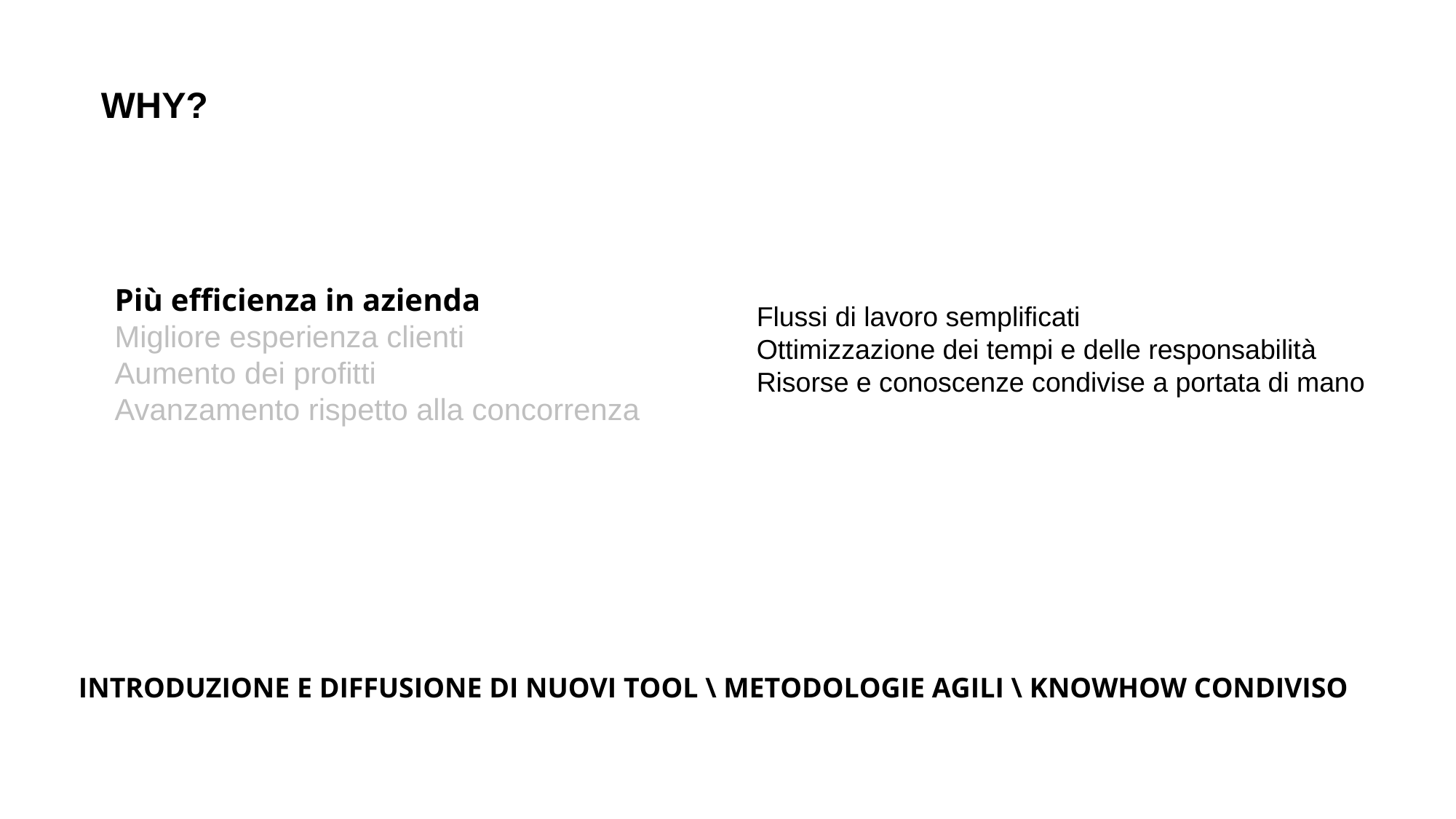

WHY?
Più efficienza in azienda
Migliore esperienza clienti
Aumento dei profitti
Avanzamento rispetto alla concorrenza
Flussi di lavoro semplificati
Ottimizzazione dei tempi e delle responsabilità
Risorse e conoscenze condivise a portata di mano
INTRODUZIONE E DIFFUSIONE DI NUOVI TOOL \ METODOLOGIE AGILI \ KNOWHOW CONDIVISO